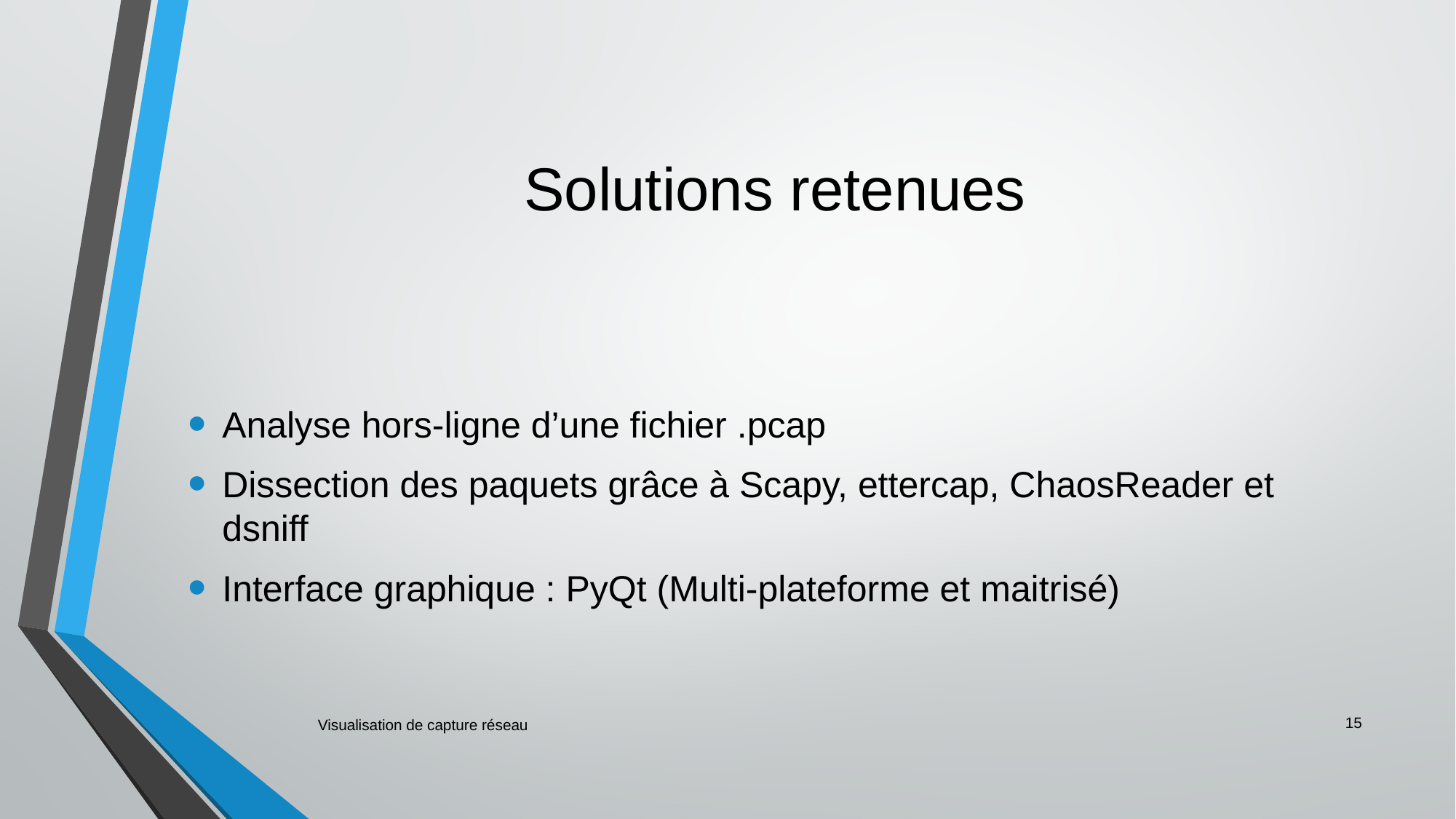

# Solutions retenues
Analyse hors-ligne d’une fichier .pcap
Dissection des paquets grâce à Scapy, ettercap, ChaosReader et dsniff
Interface graphique : PyQt (Multi-plateforme et maitrisé)
15
Visualisation de capture réseau